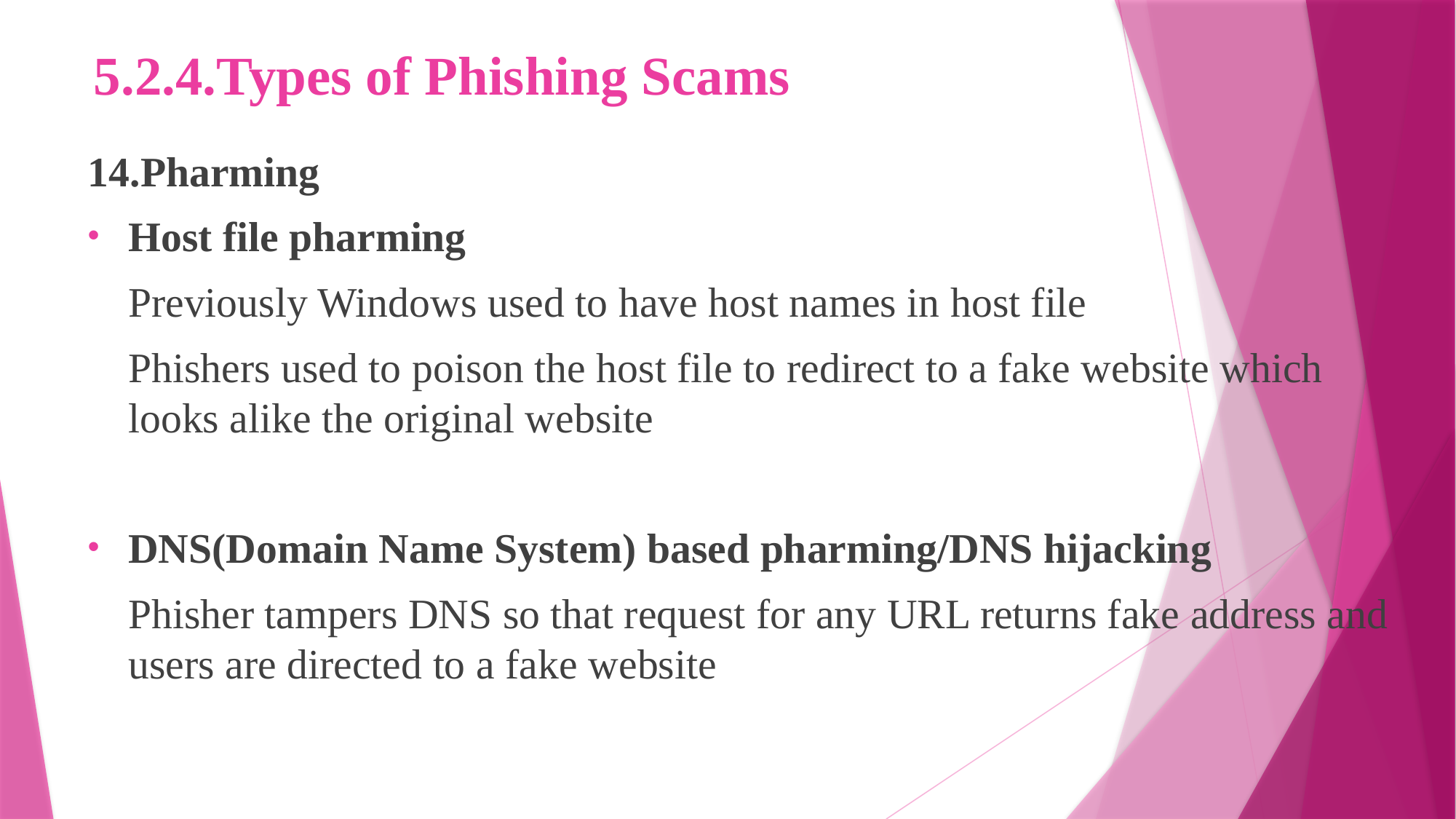

# 5.2.4.Types of Phishing Scams
14.Pharming
Host file pharming
	Previously Windows used to have host names in host file
	Phishers used to poison the host file to redirect to a fake website which looks alike the original website

DNS(Domain Name System) based pharming/DNS hijacking
	Phisher tampers DNS so that request for any URL returns fake address and users are directed to a fake website